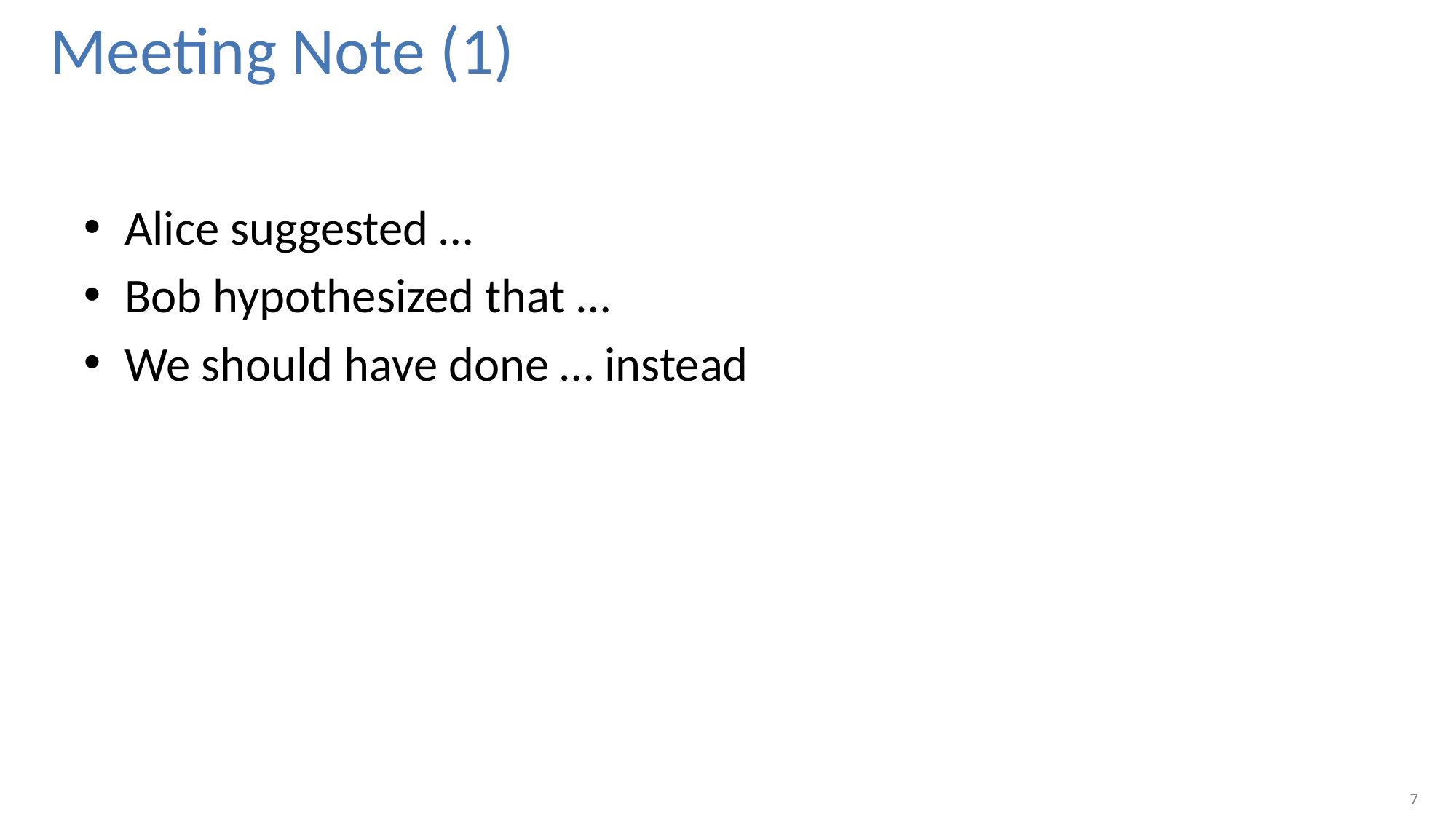

# Meeting Note (1)
Alice suggested …
Bob hypothesized that …
We should have done … instead

7